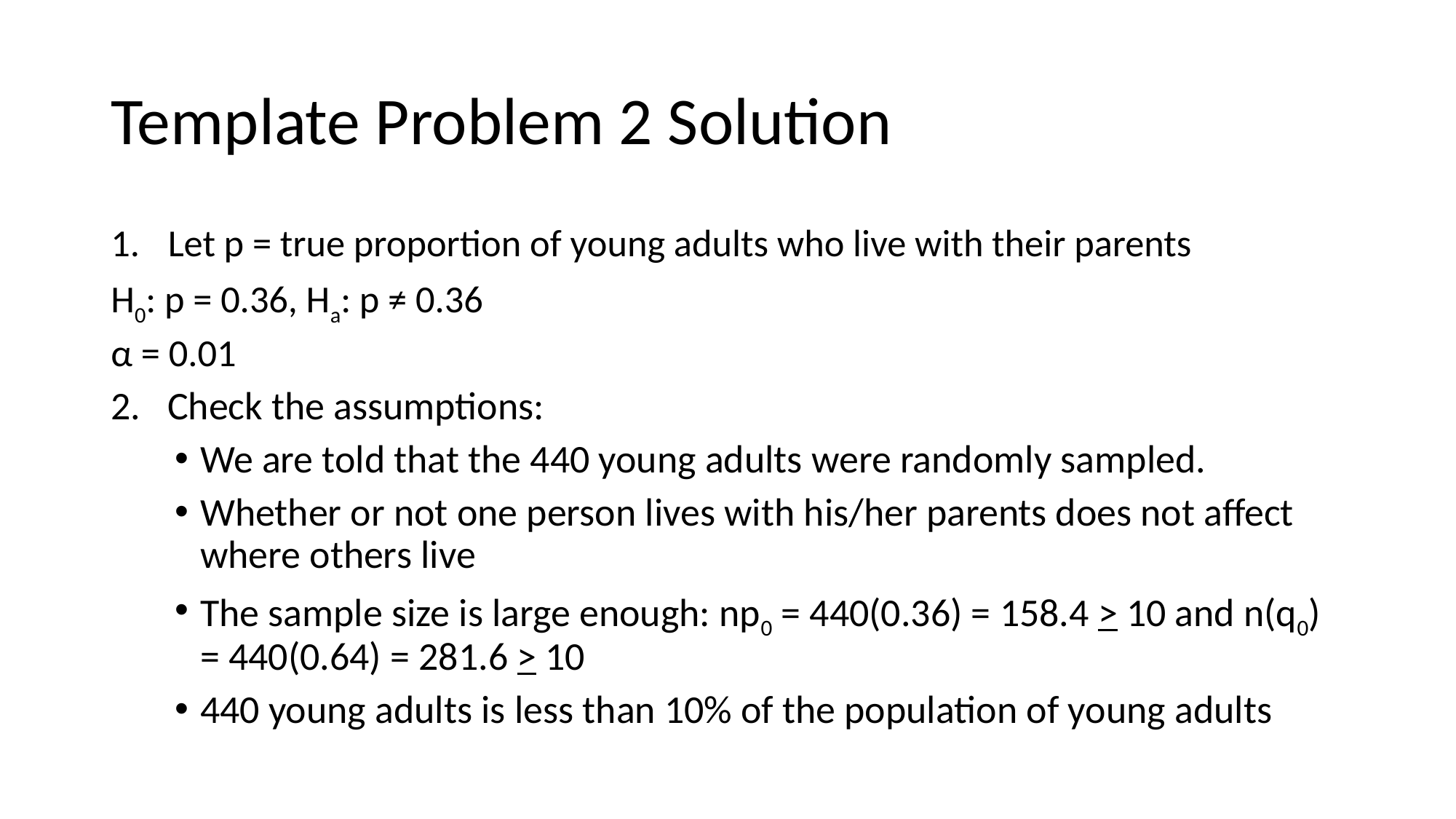

# Template Problem 2 Solution
Let p = true proportion of young adults who live with their parents
H0: p = 0.36, Ha: p ≠ 0.36
α = 0.01
2.   Check the assumptions:
We are told that the 440 young adults were randomly sampled.
Whether or not one person lives with his/her parents does not affect where others live
The sample size is large enough: np0 = 440(0.36) = 158.4 > 10 and n(q0) = 440(0.64) = 281.6 > 10
440 young adults is less than 10% of the population of young adults